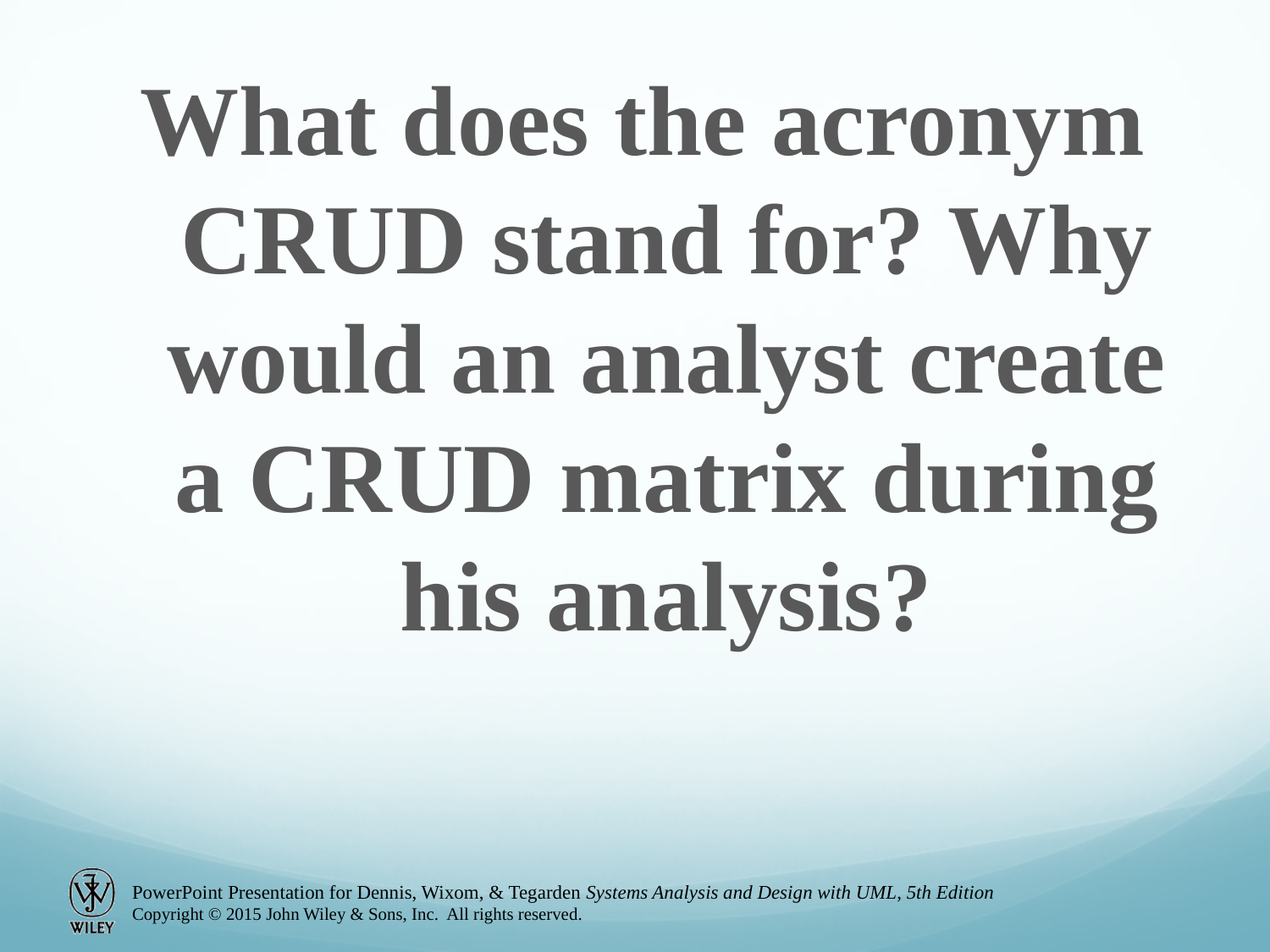

What does the acronym CRUD stand for? Why would an analyst create a CRUD matrix during his analysis?